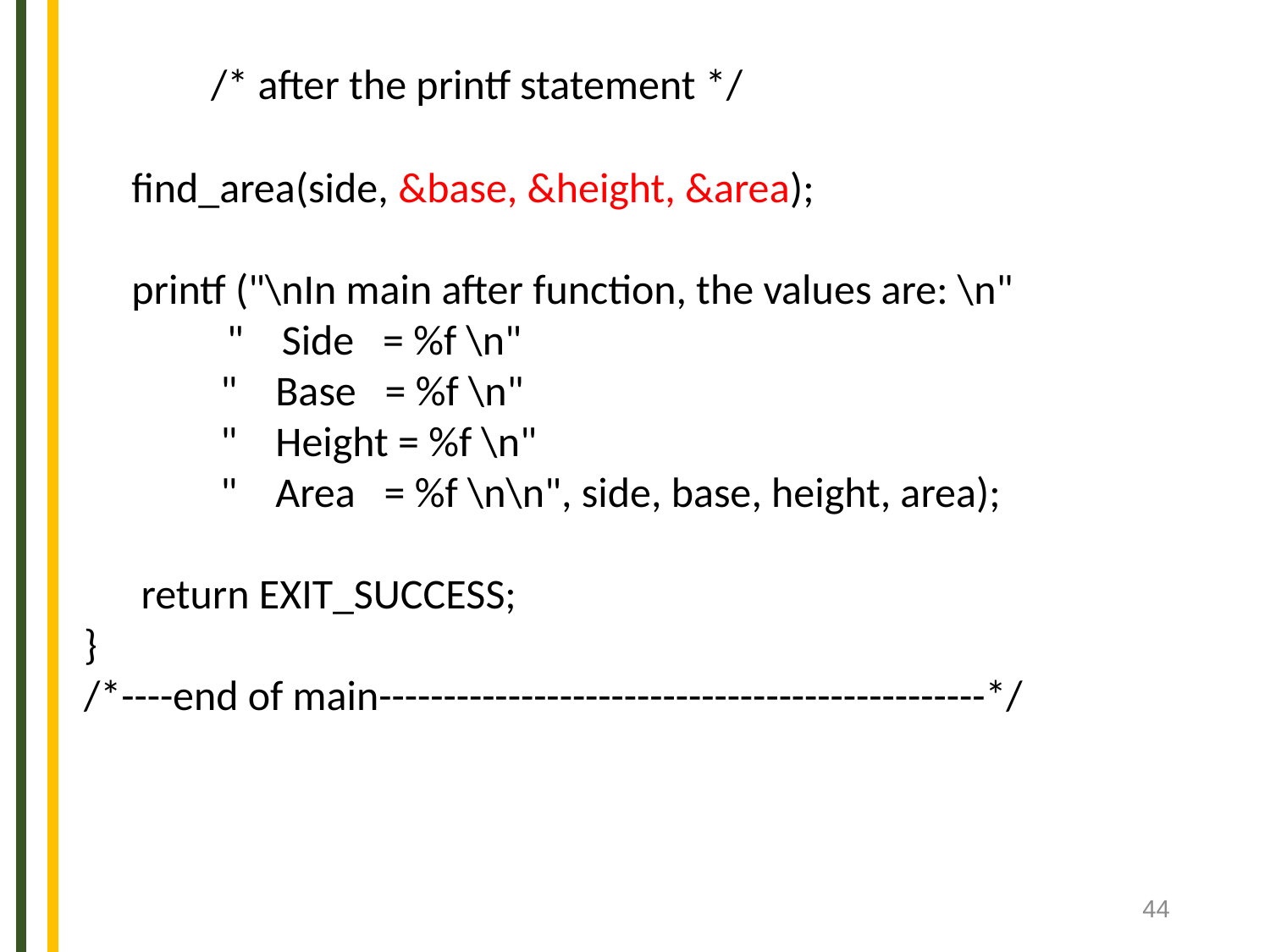

/* after the printf statement */

     find_area(side, &base, &height, &area);

     printf ("\nIn main after function, the values are: \n"
               "    Side   = %f \n"
	 "    Base   = %f \n"
	 "    Height = %f \n"
	 "    Area   = %f \n\n", side, base, height, area);

      return EXIT_SUCCESS;
}
/*----end of main-----------------------------------------------*/
44